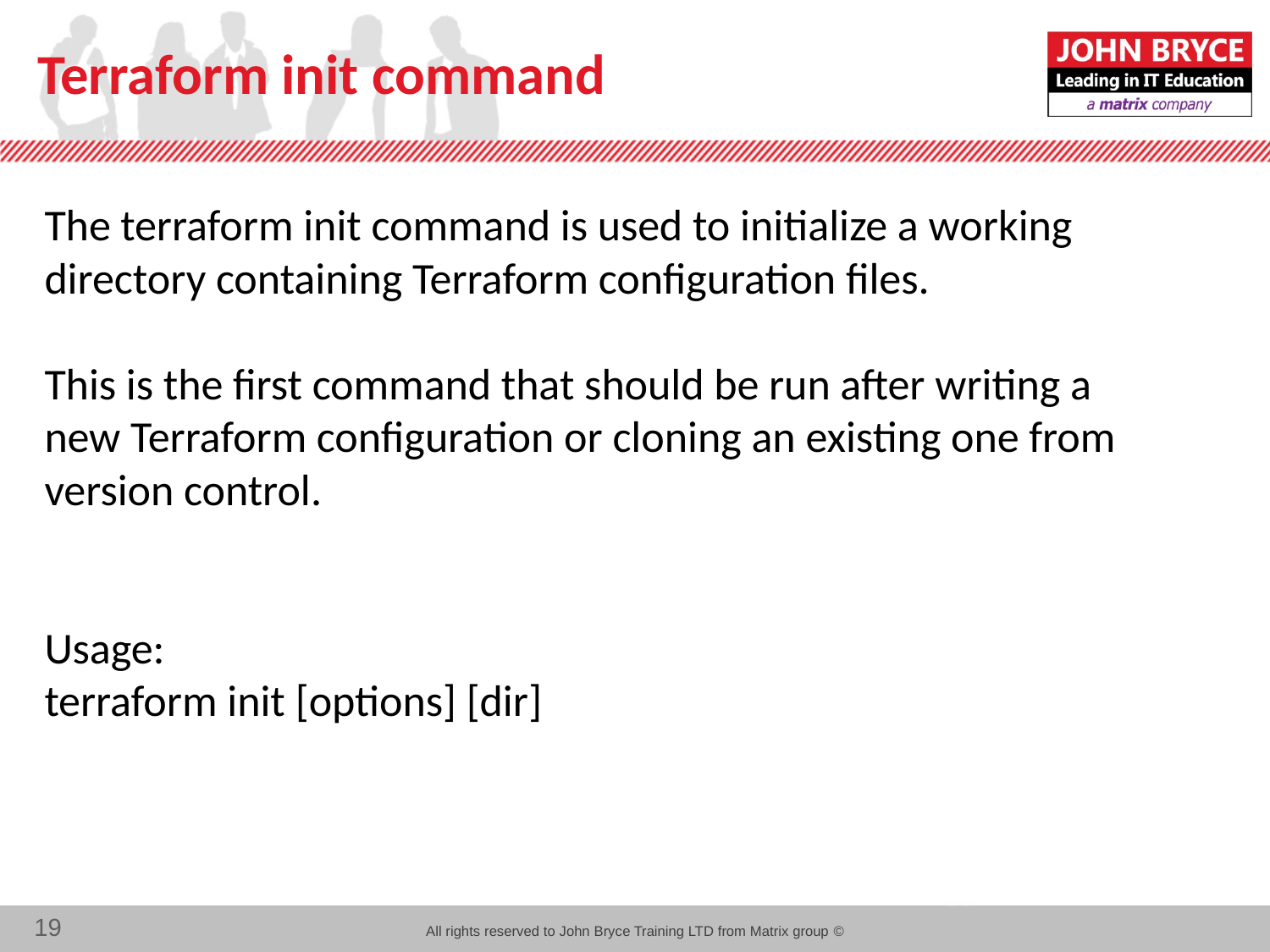

# Terraform init command
The terraform init command is used to initialize a working directory containing Terraform configuration files.
This is the first command that should be run after writing a new Terraform configuration or cloning an existing one from version control.
Usage:
terraform init [options] [dir]